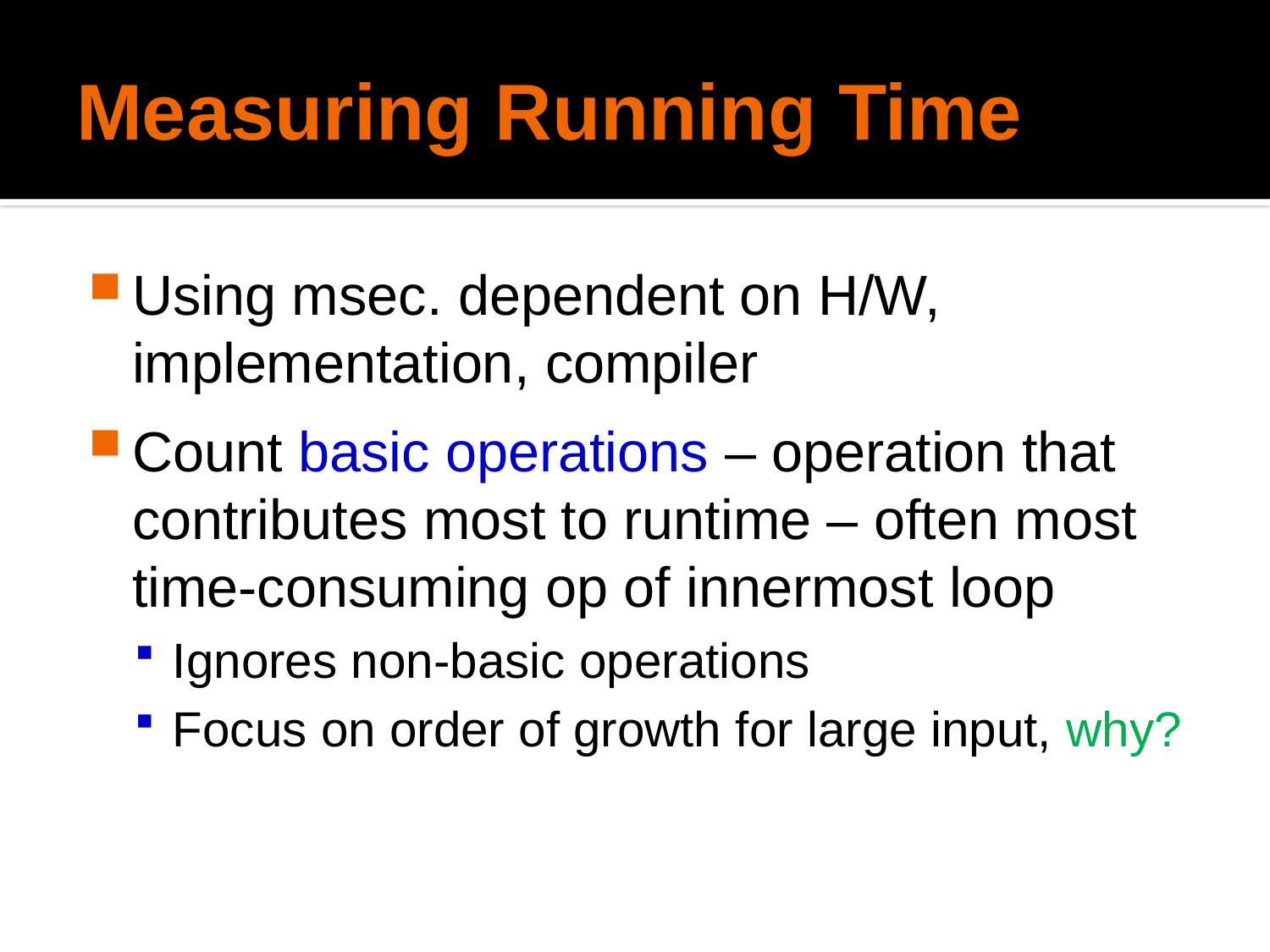

# Measuring Running Time
Using msec. dependent on H/W, implementation, compiler
Count basic operations – operation that contributes most to runtime – often most time-consuming op of innermost loop
Ignores non-basic operations
Focus on order of growth for large input, why?